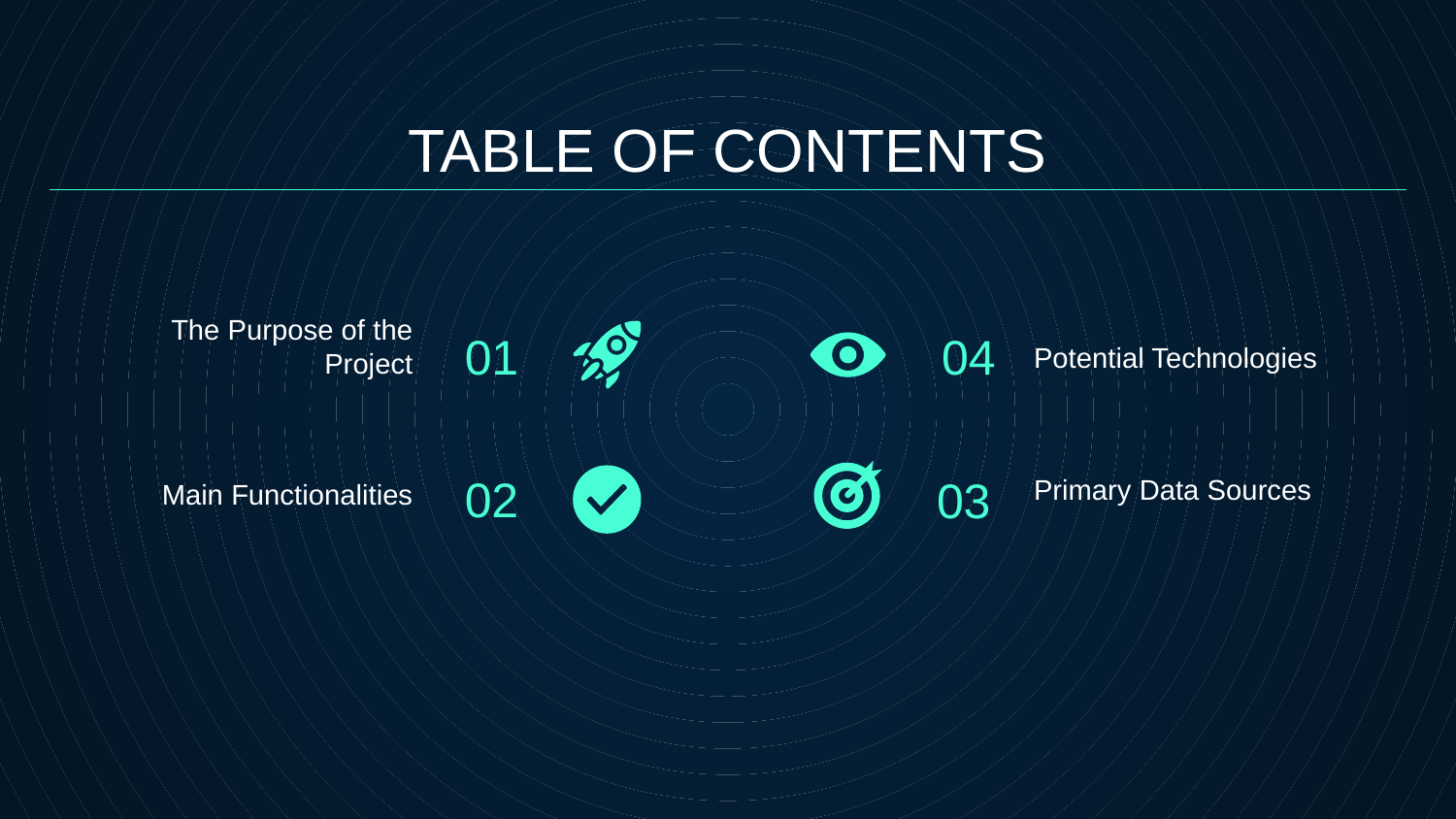

# TABLE OF CONTENTS
The Purpose of the Project
01
04

Potential Technologies
02
03

Main Functionalities
Primary Data Sources